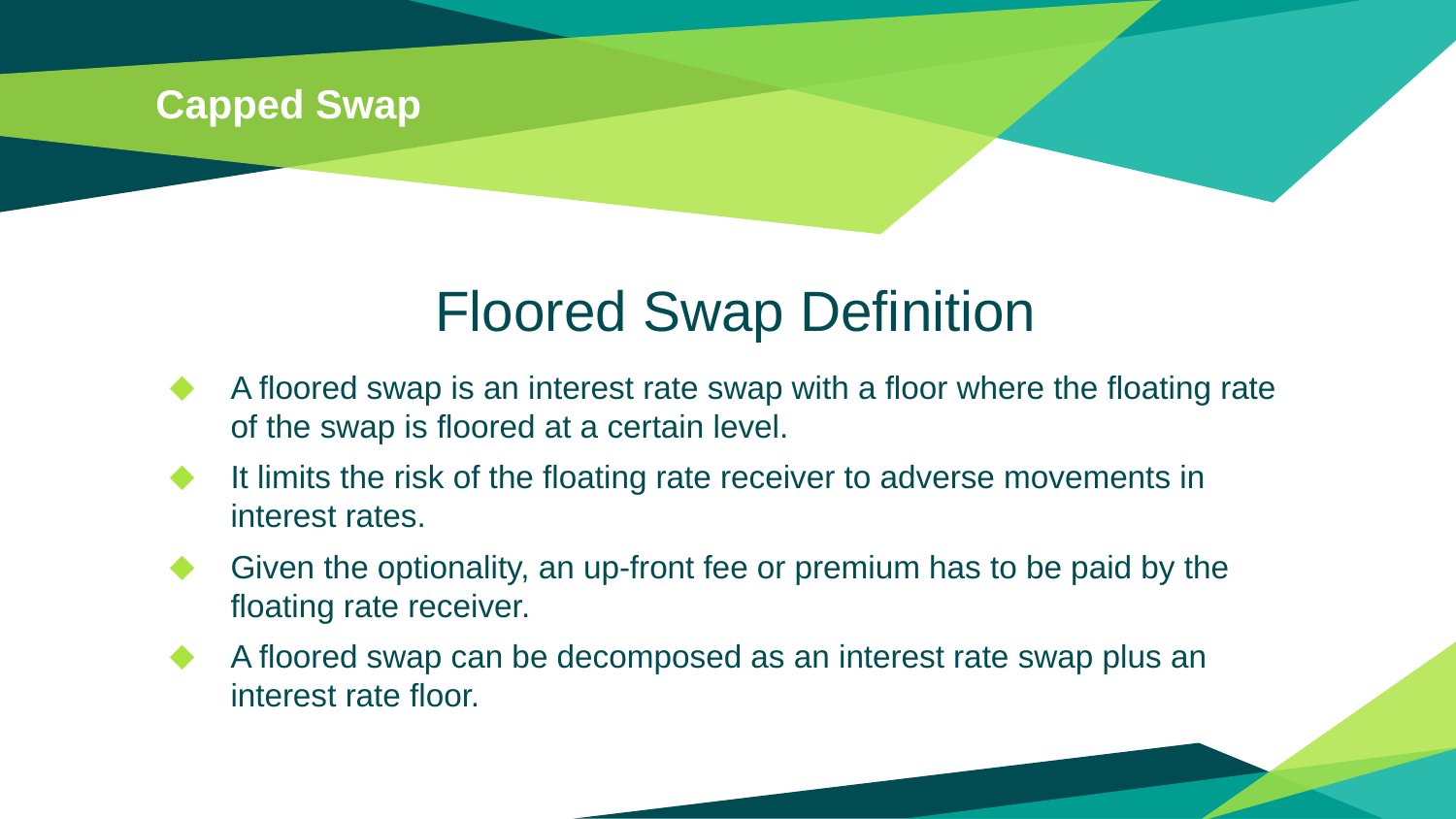

# Capped Swap
Floored Swap Definition
A floored swap is an interest rate swap with a floor where the floating rate of the swap is floored at a certain level.
It limits the risk of the floating rate receiver to adverse movements in interest rates.
Given the optionality, an up-front fee or premium has to be paid by the floating rate receiver.
A floored swap can be decomposed as an interest rate swap plus an interest rate floor.